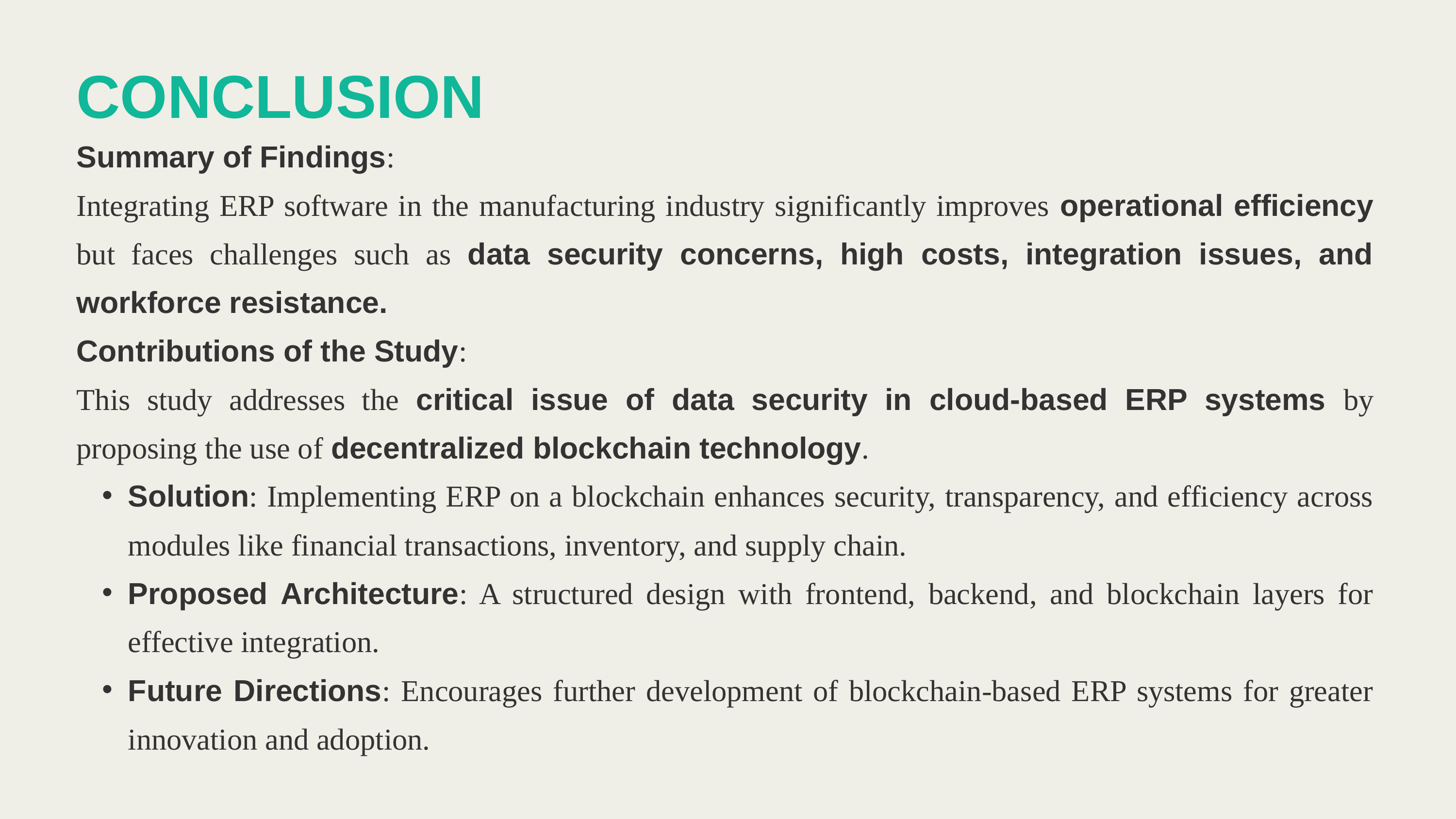

CONCLUSION
Summary of Findings:
Integrating ERP software in the manufacturing industry significantly improves operational efficiency but faces challenges such as data security concerns, high costs, integration issues, and workforce resistance.
Contributions of the Study:
This study addresses the critical issue of data security in cloud-based ERP systems by proposing the use of decentralized blockchain technology.
Solution: Implementing ERP on a blockchain enhances security, transparency, and efficiency across modules like financial transactions, inventory, and supply chain.
Proposed Architecture: A structured design with frontend, backend, and blockchain layers for effective integration.
Future Directions: Encourages further development of blockchain-based ERP systems for greater innovation and adoption.